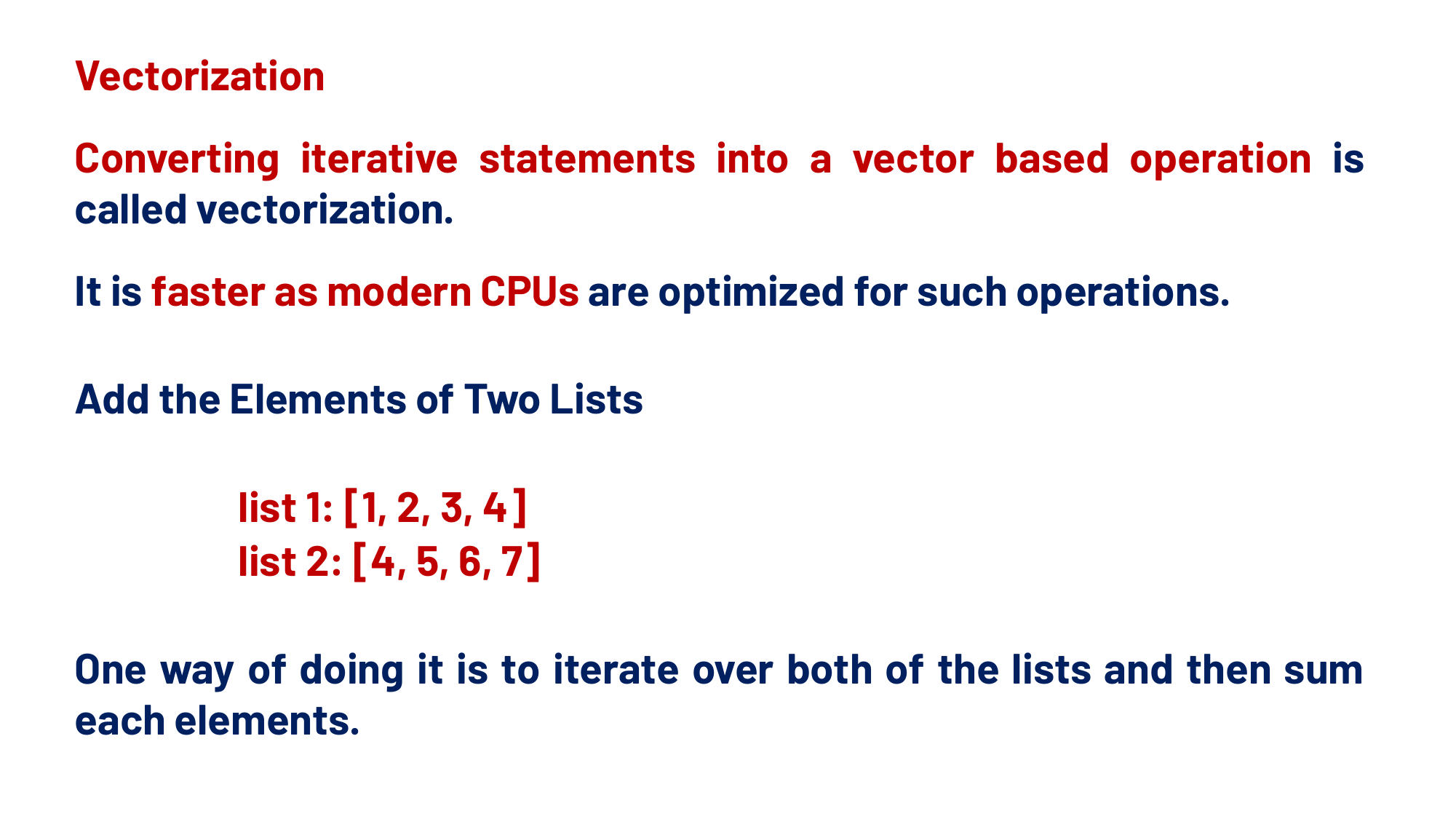

Vectorization

Converting iterative statements into a vector based operation is called vectorization.

It is faster as modern CPUs are optimized for such operations.

Add the Elements of Two Lists

list 1: [1, 2, 3, 4]
list 2: [4, 5, 6, 7]

One way of doing it is to iterate over both of the lists and then sum each elements.